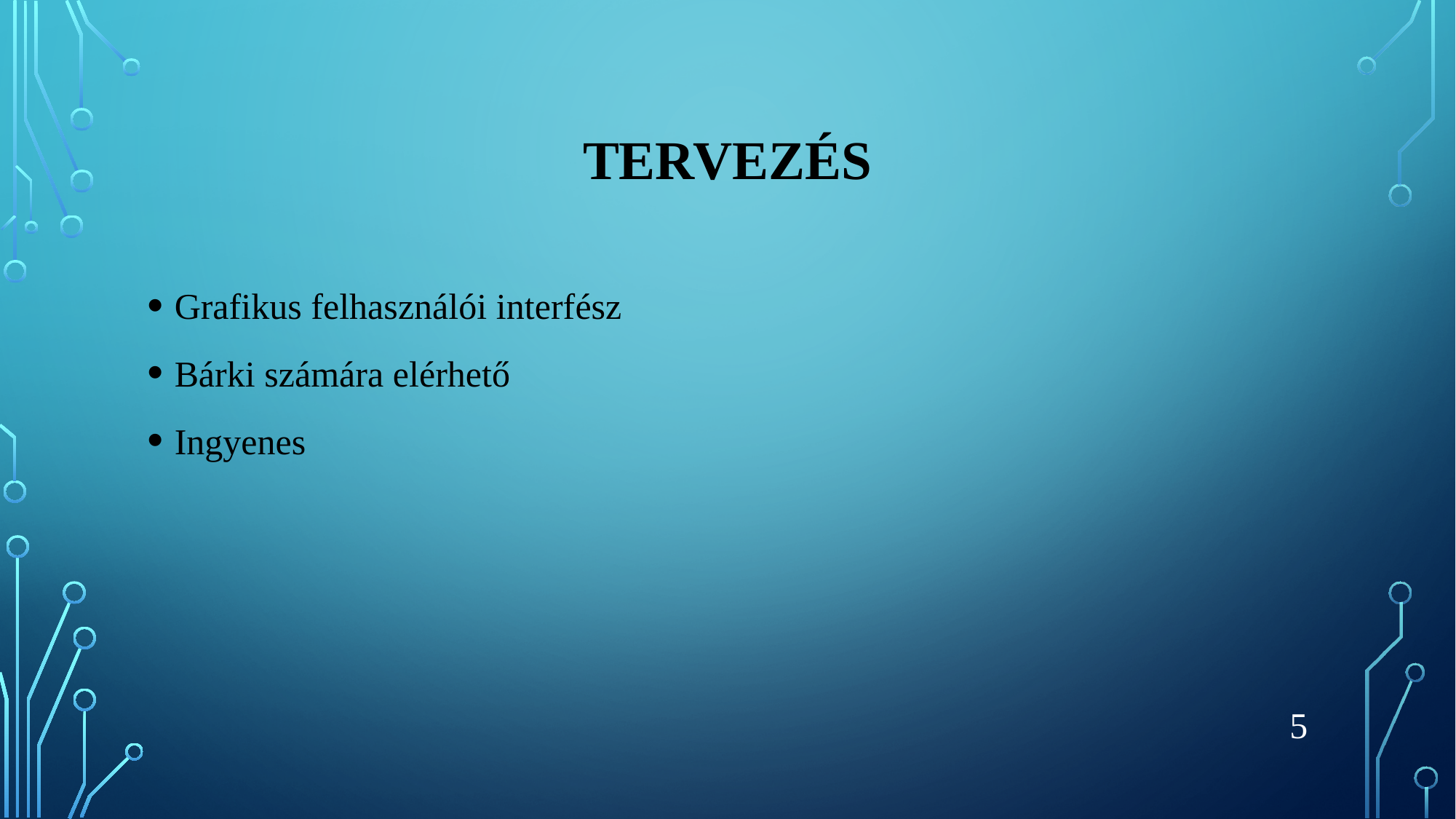

# Tervezés
Grafikus felhasználói interfész
Bárki számára elérhető
Ingyenes
5